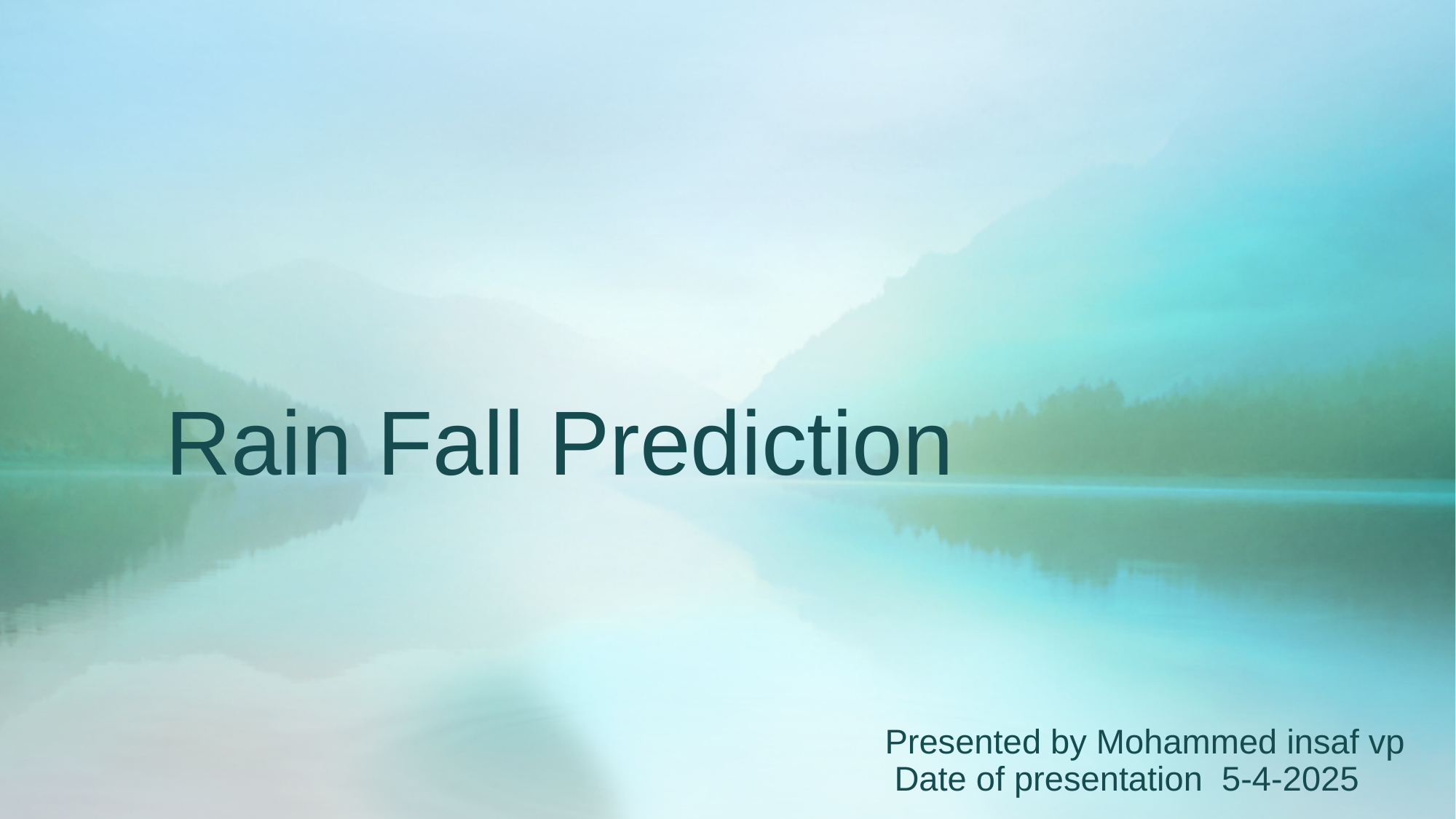

# Rain Fall Prediction
Presented by Mohammed insaf vp
 Date of presentation  5-4-2025